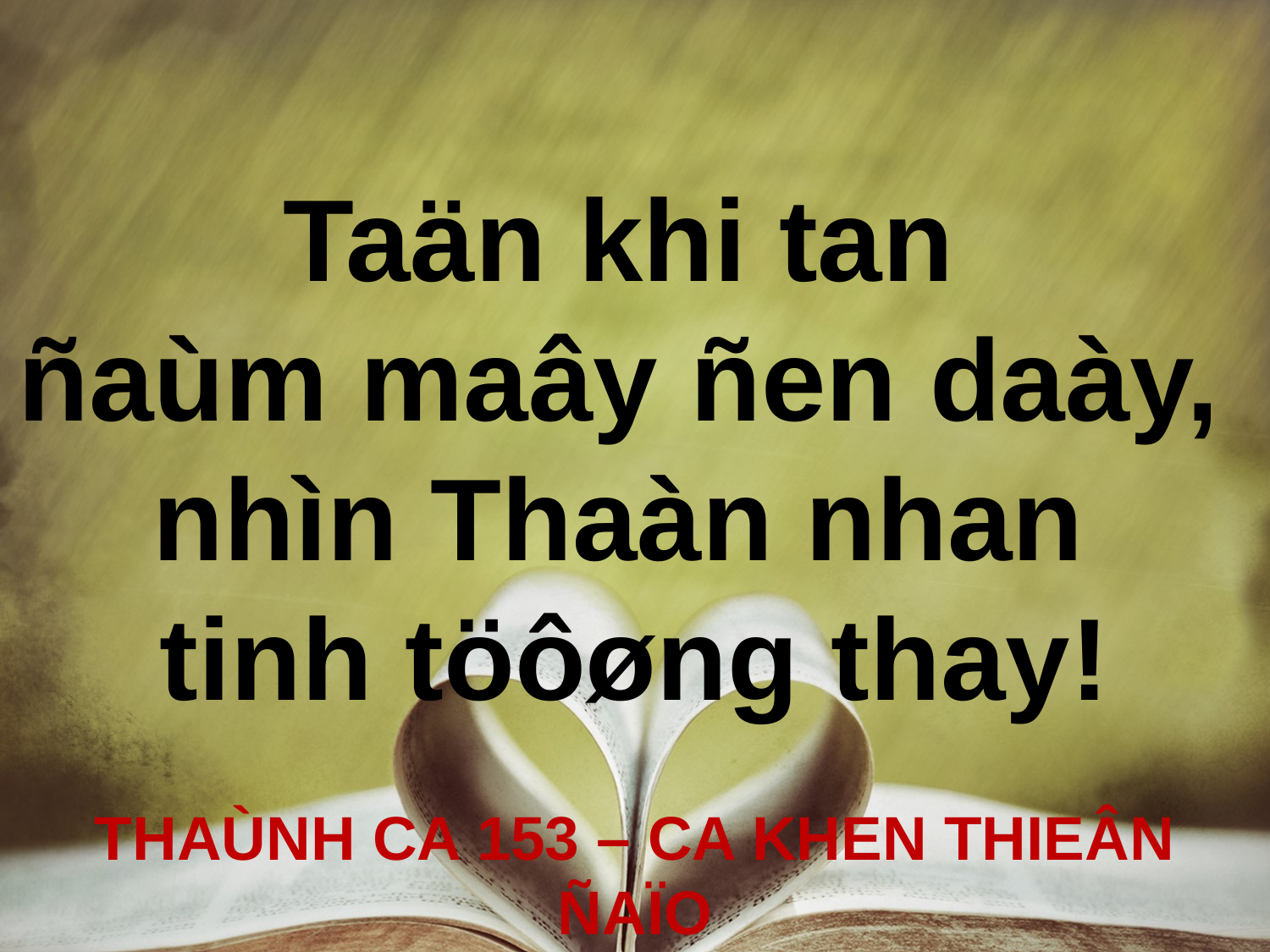

Taän khi tan
ñaùm maây ñen daày,
nhìn Thaàn nhan
tinh töôøng thay!
THAÙNH CA 153 – CA KHEN THIEÂN ÑAÏO